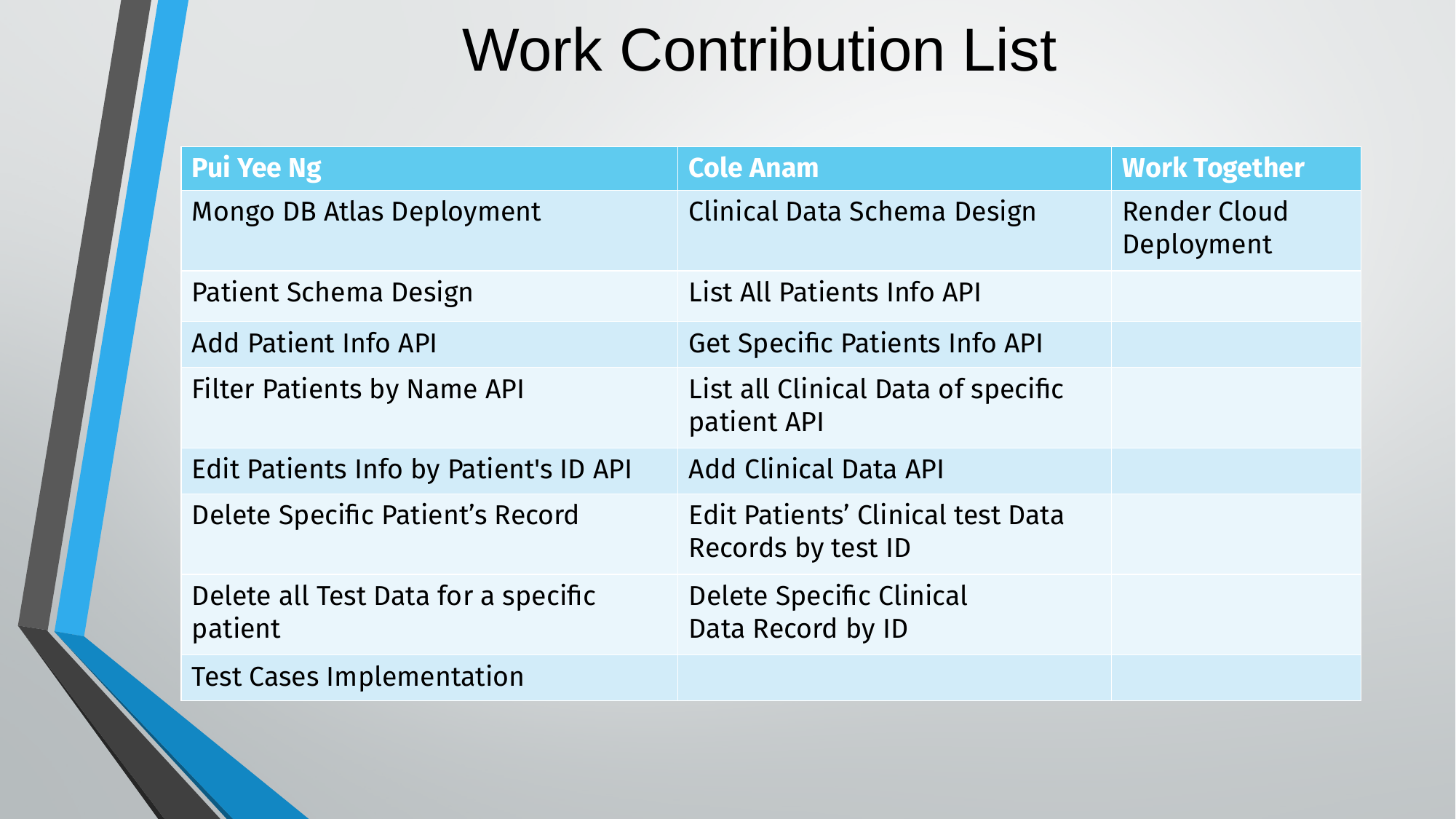

# Work Contribution List
| Pui Yee Ng | Cole Anam | Work Together |
| --- | --- | --- |
| Mongo DB Atlas Deployment | Clinical Data Schema Design | Render Cloud Deployment |
| Patient Schema Design | List All Patients Info API |  |
| Add Patient Info API | Get Specific Patients Info API |  |
| Filter Patients by Name API | List all Clinical Data of specific patient API |  |
| Edit Patients Info by Patient's ID API | Add Clinical Data API |  |
| Delete Specific Patient’s Record | Edit Patients’ Clinical test Data Records by test ID |  |
| Delete all Test Data for a specific patient | Delete Specific Clinical Data Record by ID |  |
| Test Cases Implementation |  |  |